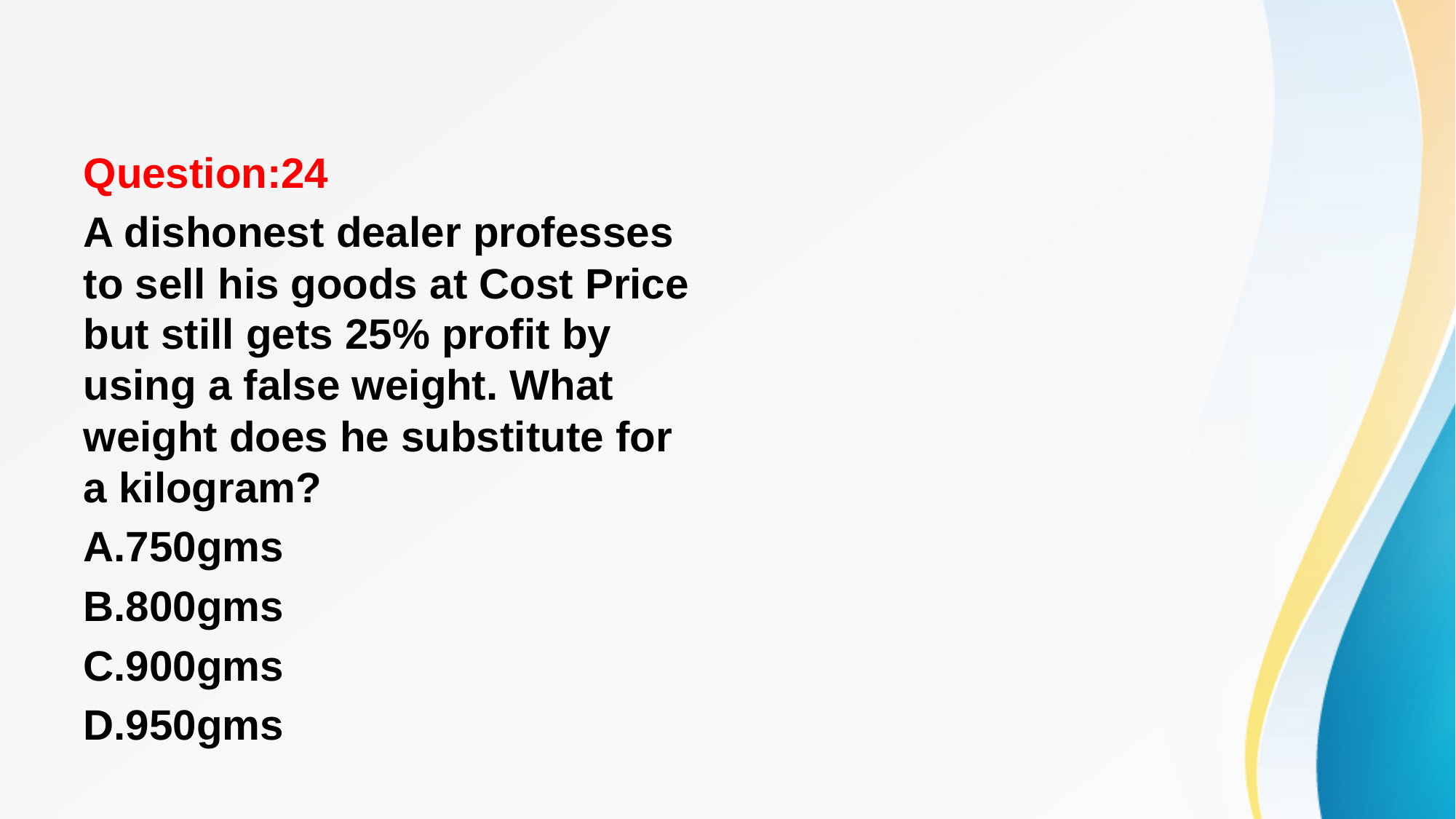

#
Question:24
A dishonest dealer professes to sell his goods at Cost Price but still gets 25% profit by using a false weight. What weight does he substitute for a kilogram?
A.750gms
B.800gms
C.900gms
D.950gms